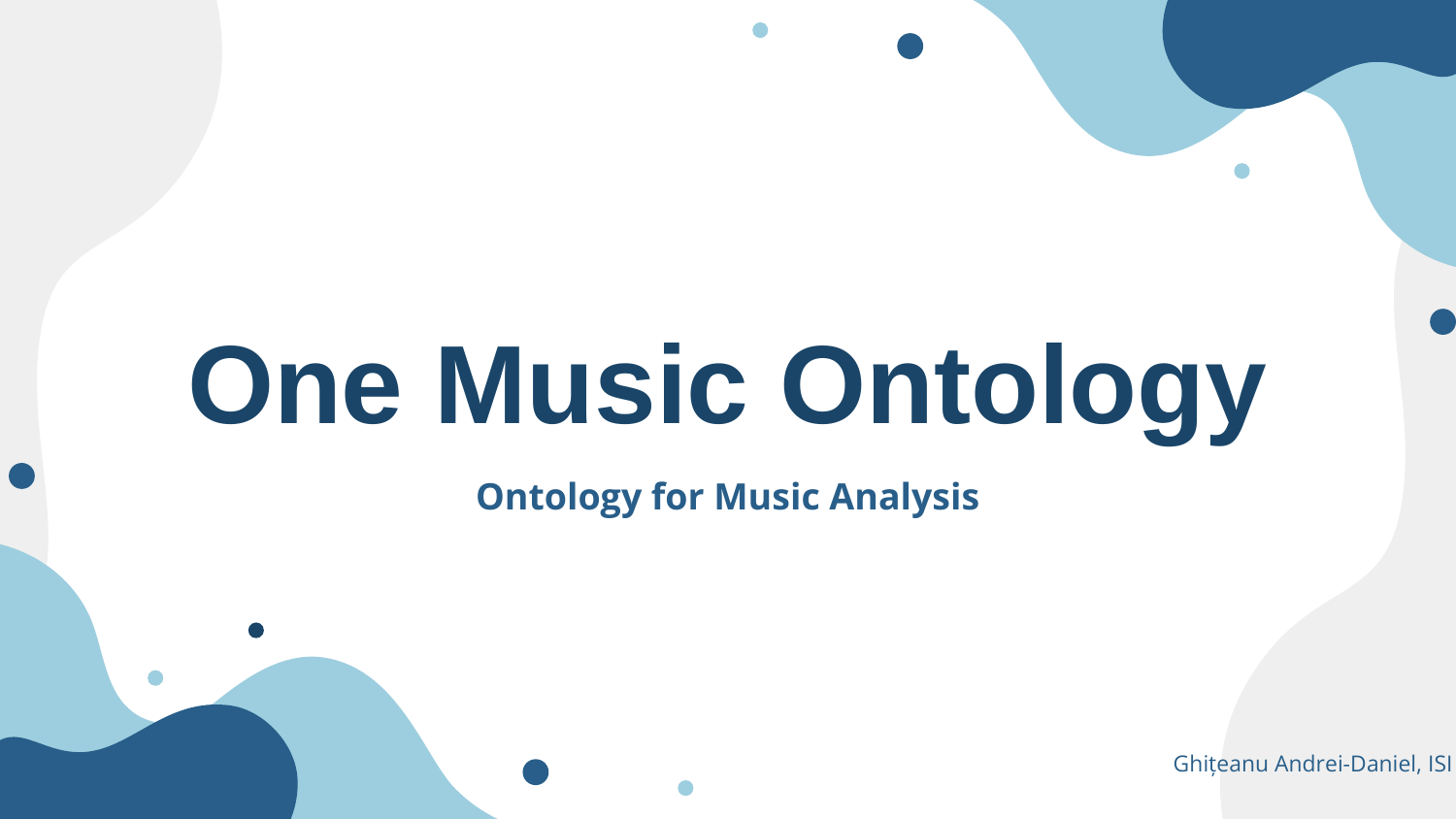

# One Music Ontology
Ontology for Music Analysis
Ghițeanu Andrei-Daniel, ISI